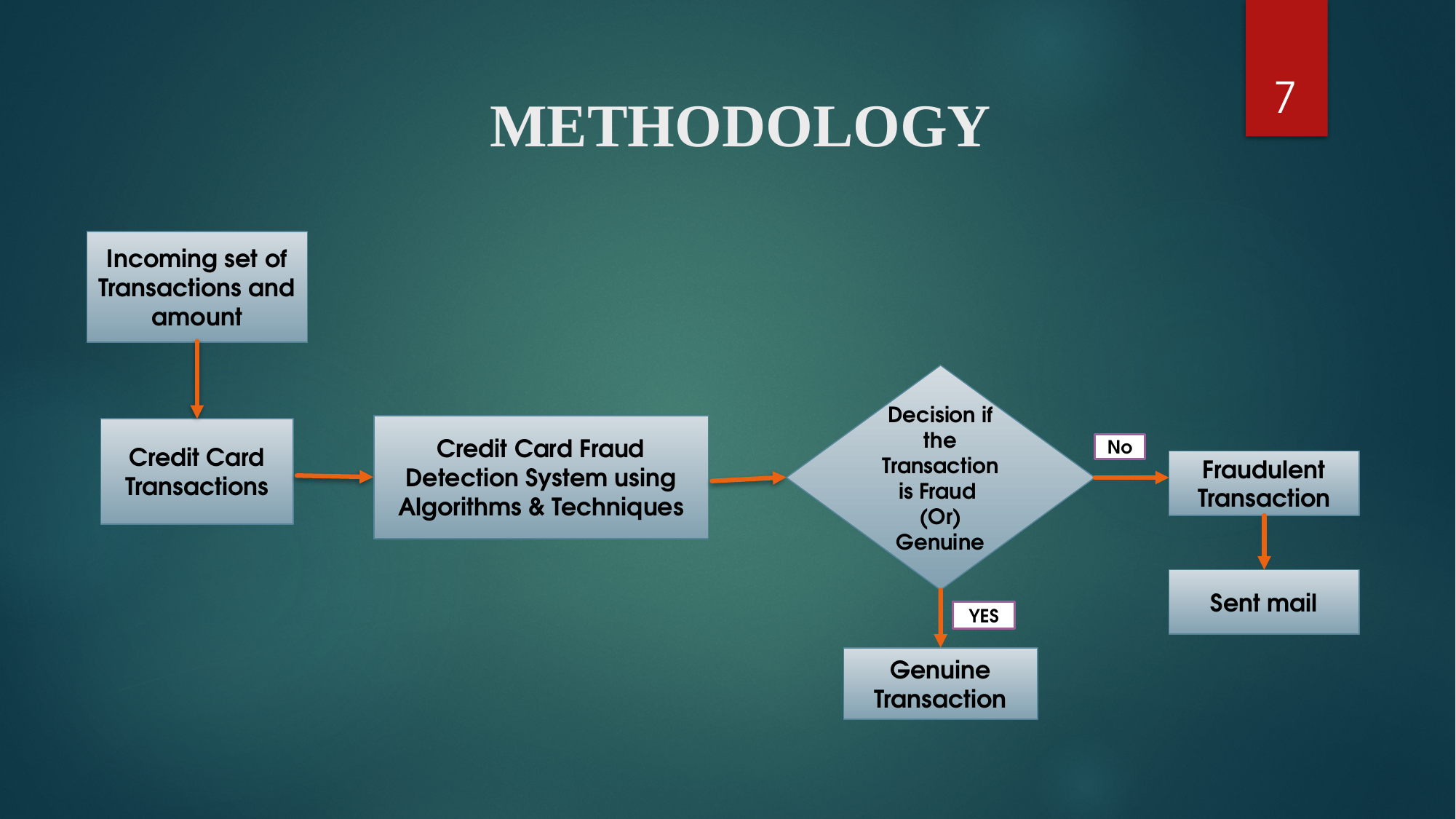

7
# METHODOLOGY
Incoming set of Transactions and amount
Decision if the Transaction is Fraud
(Or)
Genuine
Credit Card Fraud Detection System using Algorithms & Techniques
Credit Card Transactions
No
Fraudulent Transaction
Sent mail
YES
Genuine Transaction